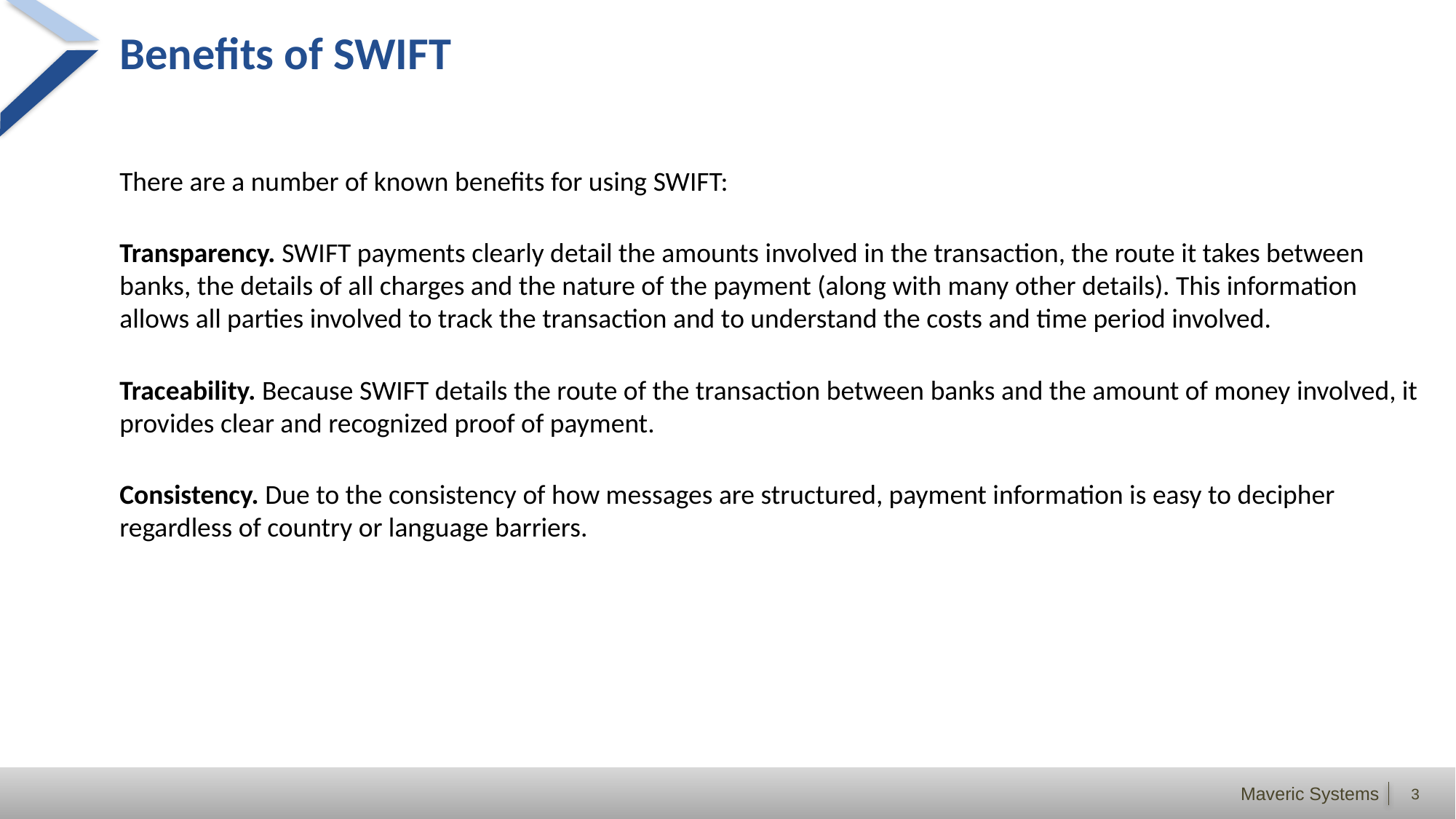

# Benefits of SWIFT
There are a number of known benefits for using SWIFT:

Transparency. SWIFT payments clearly detail the amounts involved in the transaction, the route it takes between banks, the details of all charges and the nature of the payment (along with many other details). This information allows all parties involved to track the transaction and to understand the costs and time period involved.

Traceability. Because SWIFT details the route of the transaction between banks and the amount of money involved, it provides clear and recognized proof of payment.

Consistency. Due to the consistency of how messages are structured, payment information is easy to decipher regardless of country or language barriers.